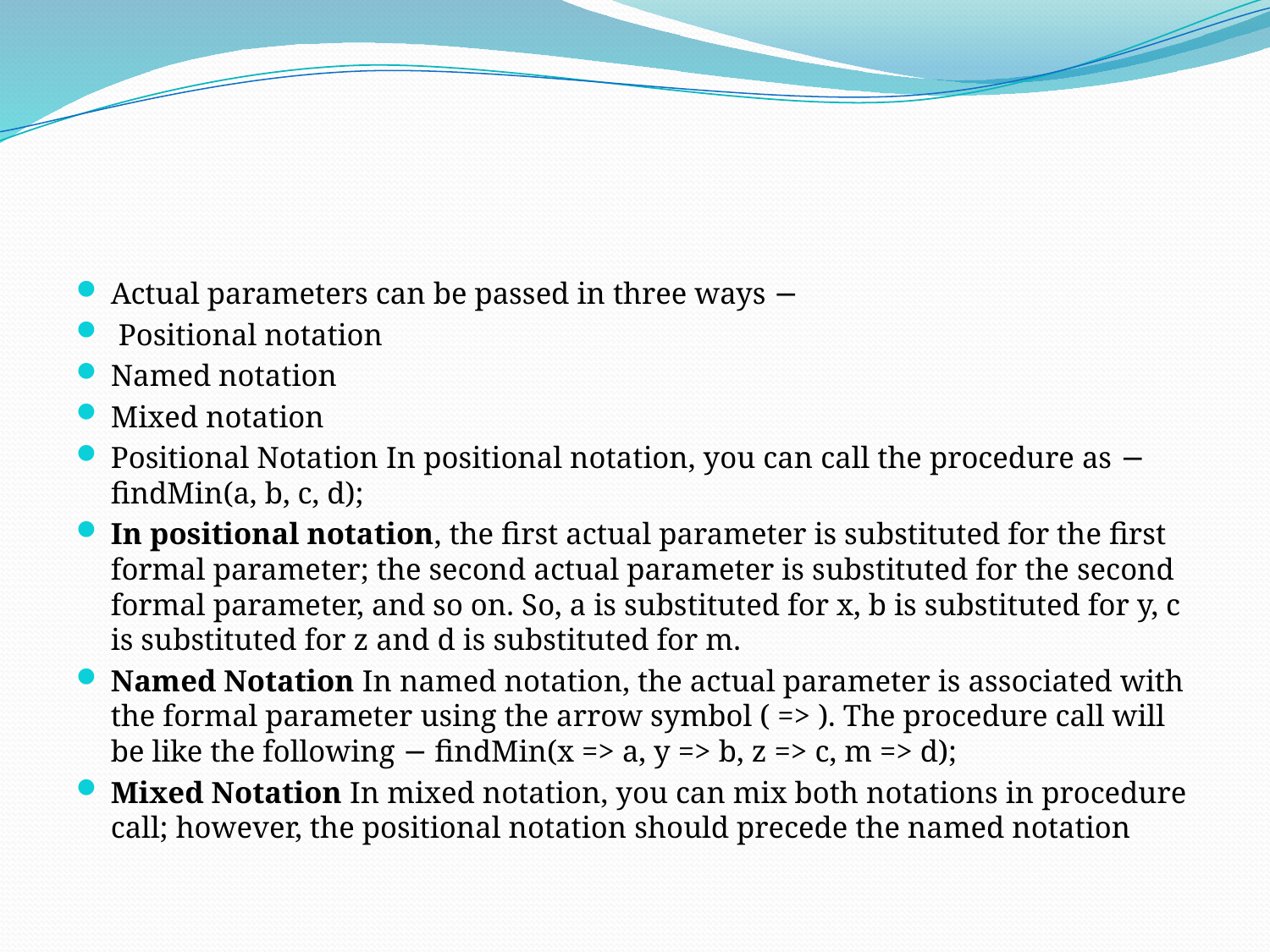

#
Actual parameters can be passed in three ways −
 Positional notation
Named notation
Mixed notation
Positional Notation In positional notation, you can call the procedure as − findMin(a, b, c, d);
In positional notation, the first actual parameter is substituted for the first formal parameter; the second actual parameter is substituted for the second formal parameter, and so on. So, a is substituted for x, b is substituted for y, c is substituted for z and d is substituted for m.
Named Notation In named notation, the actual parameter is associated with the formal parameter using the arrow symbol ( => ). The procedure call will be like the following − findMin(x => a, y => b, z => c, m => d);
Mixed Notation In mixed notation, you can mix both notations in procedure call; however, the positional notation should precede the named notation